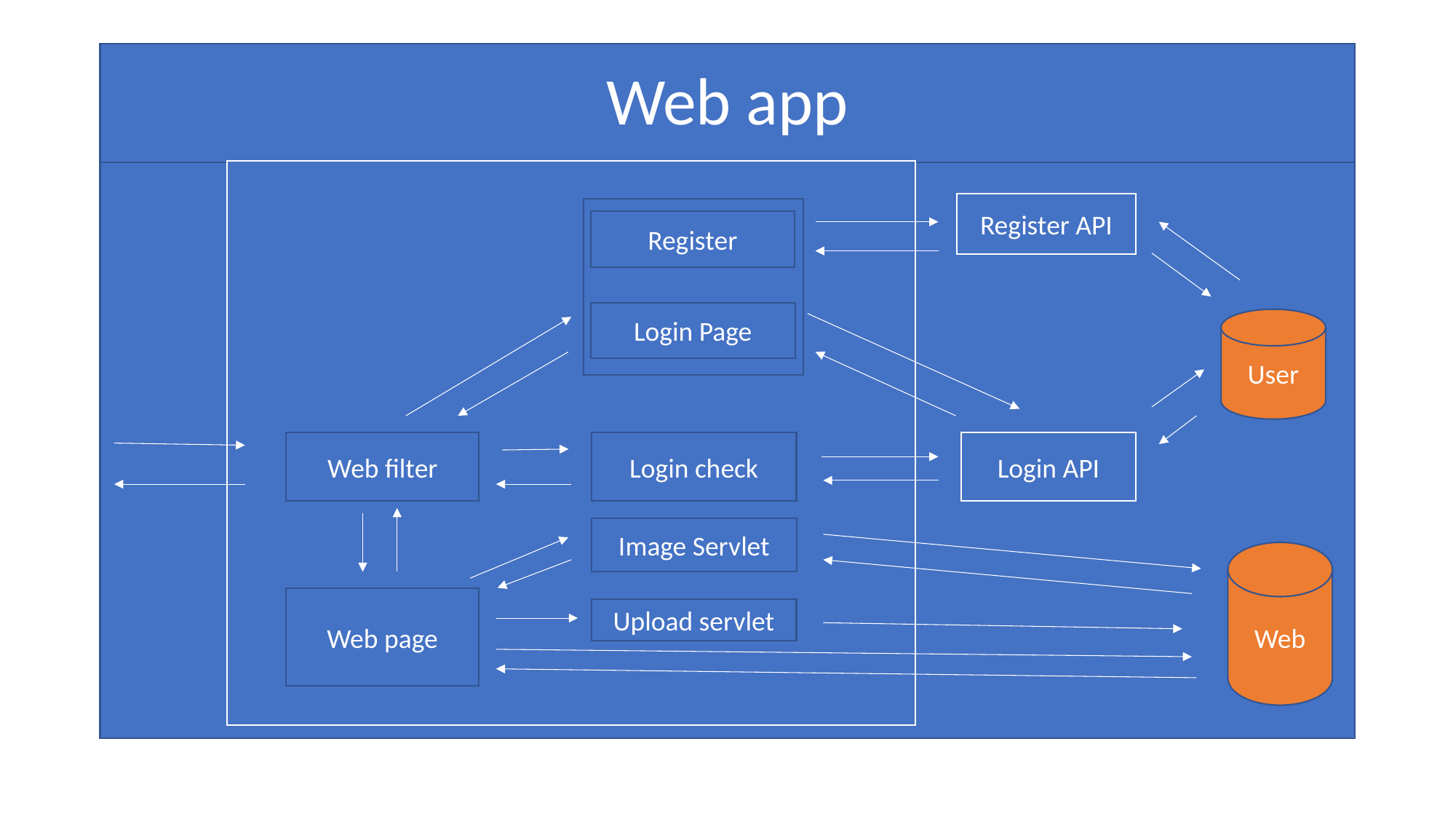

# Web app

Register API

Register
Login Page
User
Login check
Login API
Web filter
Image Servlet
Web
Web page
Upload servlet